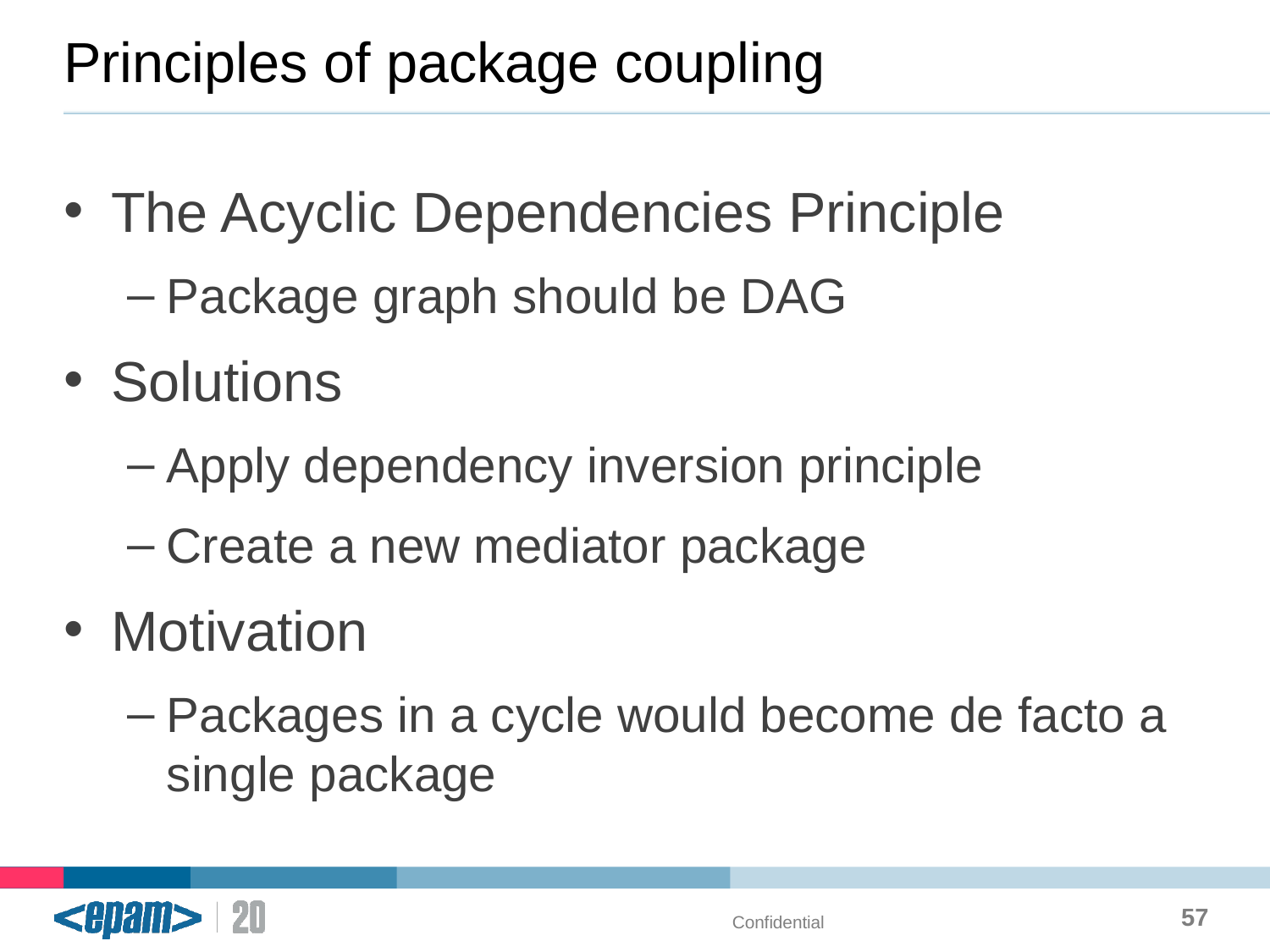

# Principles of package coupling
The Acyclic Dependencies Principle
Package graph should be DAG
Solutions
Apply dependency inversion principle
Create a new mediator package
Motivation
Packages in a cycle would become de facto a single package

57
Confidential